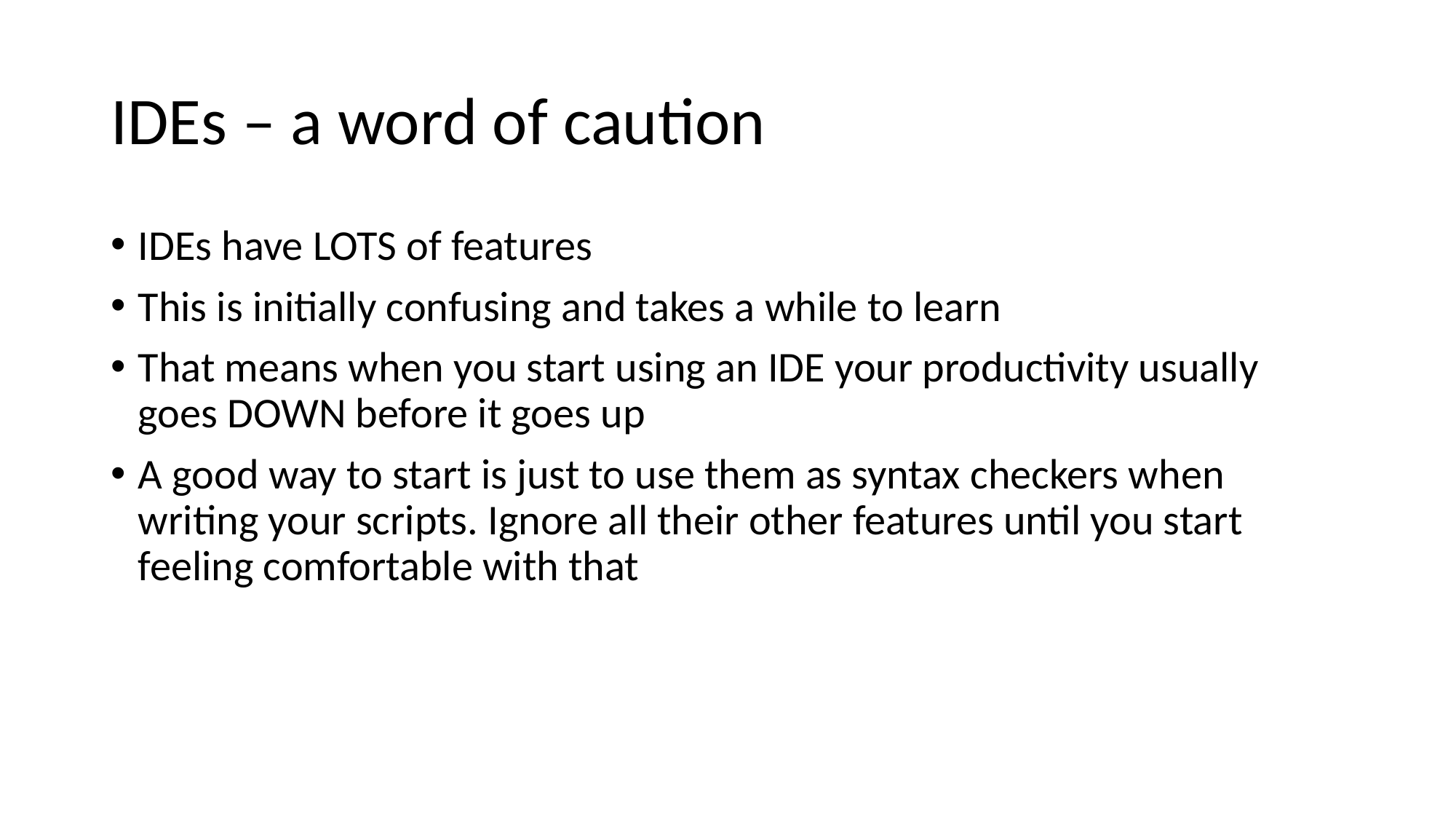

# IDEs – a word of caution
IDEs have LOTS of features
This is initially confusing and takes a while to learn
That means when you start using an IDE your productivity usually goes DOWN before it goes up
A good way to start is just to use them as syntax checkers when writing your scripts. Ignore all their other features until you start feeling comfortable with that